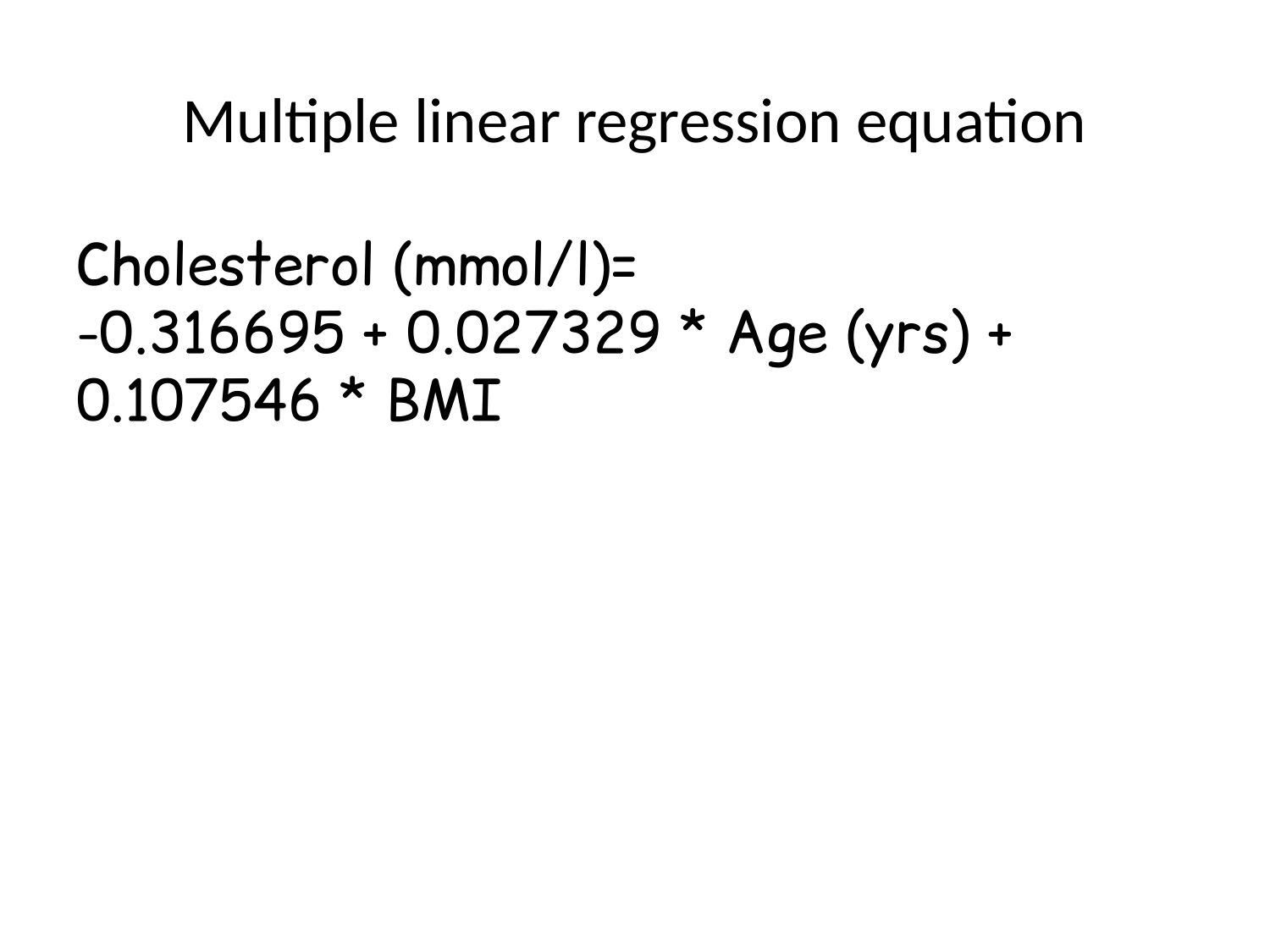

# Multiple linear regression equation
Cholesterol (mmol/l)=
-0.316695 + 0.027329 * Age (yrs) + 0.107546 * BMI